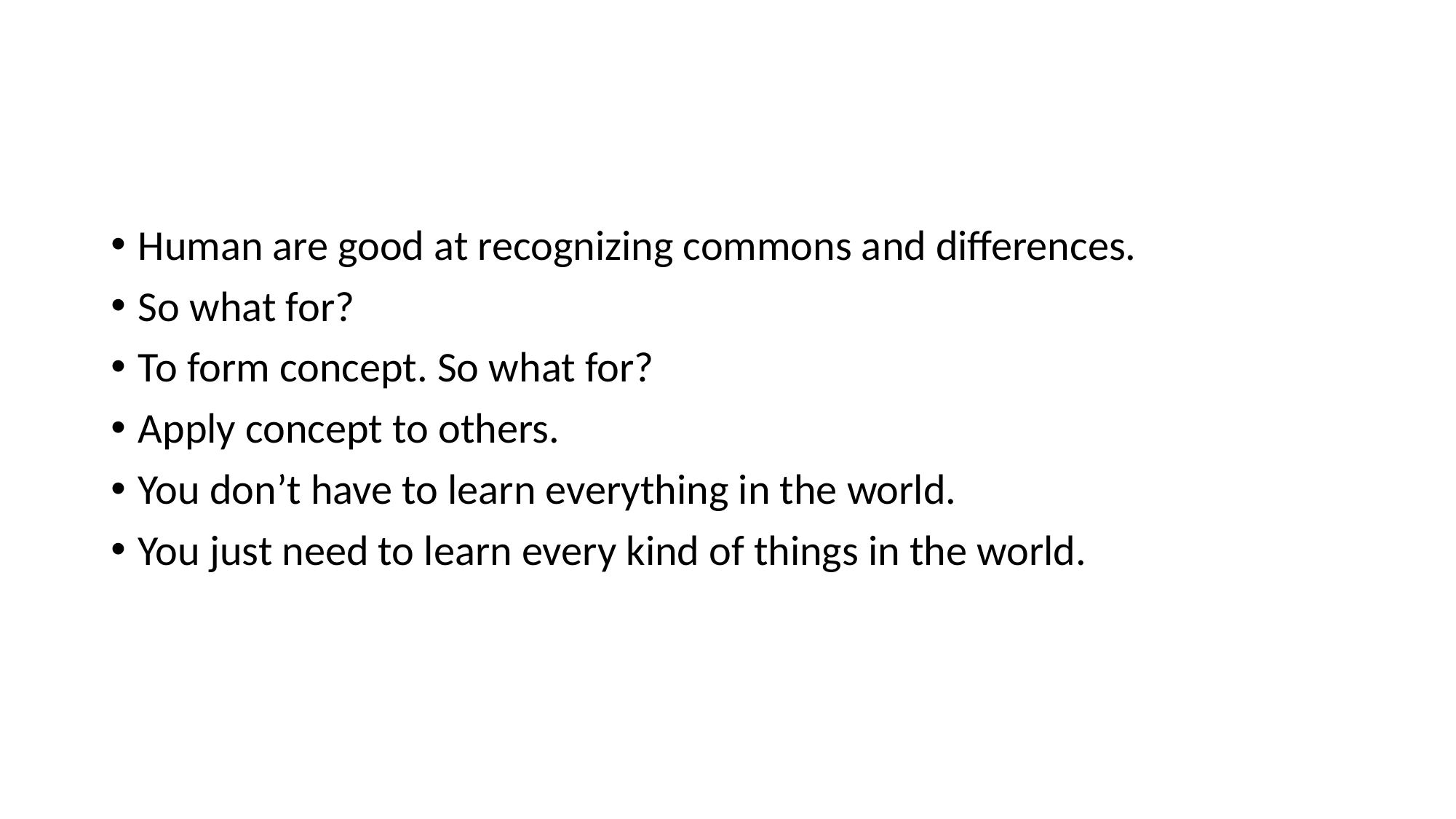

#
Human are good at recognizing commons and differences.
So what for?
To form concept. So what for?
Apply concept to others.
You don’t have to learn everything in the world.
You just need to learn every kind of things in the world.